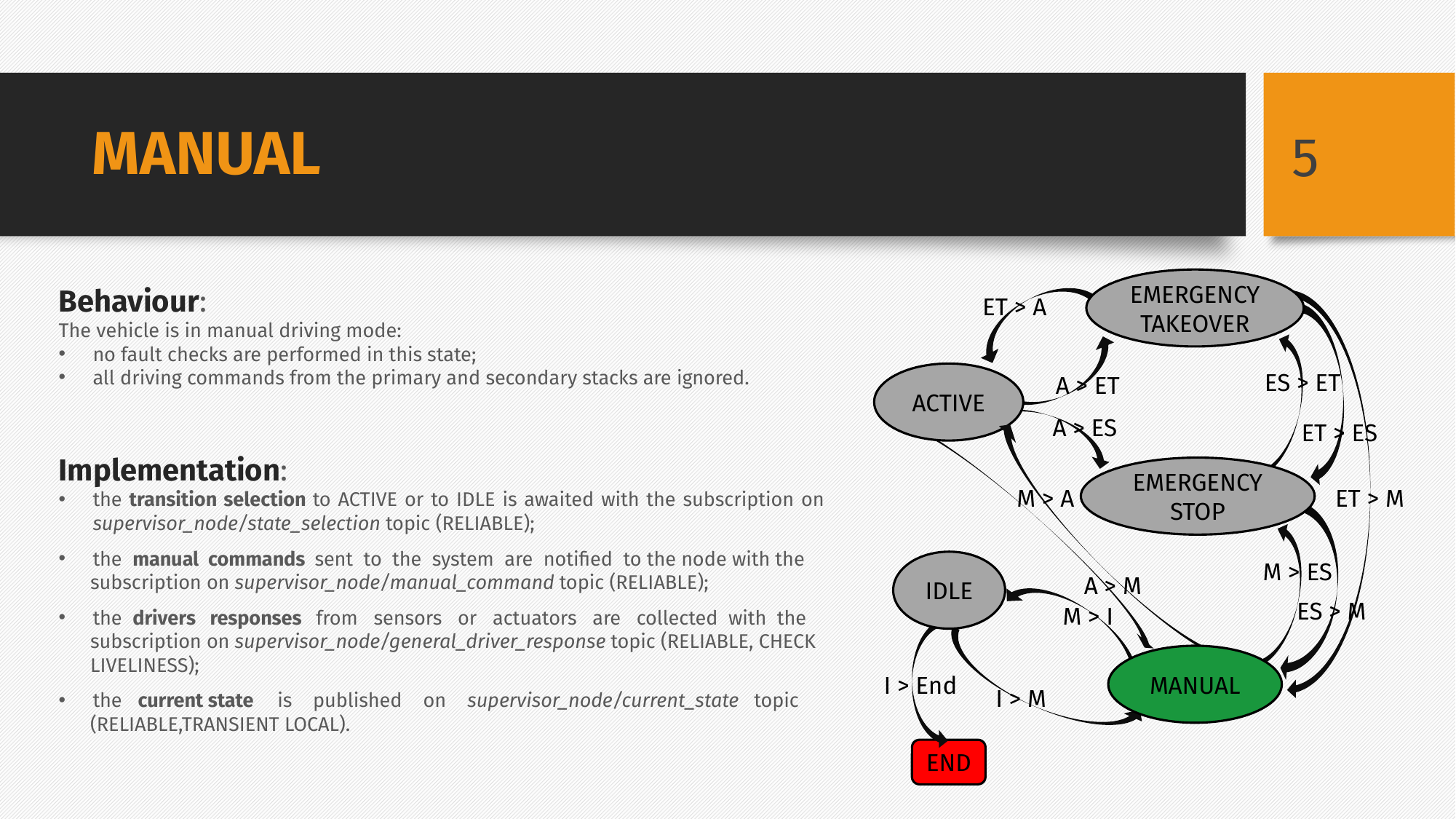

5
# MANUAL
Behaviour:
The vehicle is in manual driving mode:
no fault checks are performed in this state;
all driving commands from the primary and secondary stacks are ignored.

Implementation:
the transition selection to ACTIVE or to IDLE is awaited with the subscription on supervisor_node/state_selection topic (RELIABLE);
the  manual  commands  sent  to  the  system  are  notified  to the node with the
      subscription on supervisor_node/manual_command topic (RELIABLE);
the  drivers   responses   from   sensors   or   actuators   are   collected  with  the
      subscription on supervisor_node/general_driver_response topic (RELIABLE, CHECK
      LIVELINESS);
the   current state     is    published    on    supervisor_node/current_state   topic
      (RELIABLE,TRANSIENT LOCAL).
EMERGENCY TAKEOVER

ACTIVE

EMERGENCY STOP

IDLE

MANUAL

END
ET > A
ES > ET
A > ET
A > ES
ET > ES
ET > M
M > A
M > ES
A > M
ES > M
M > I
I > End
I > M